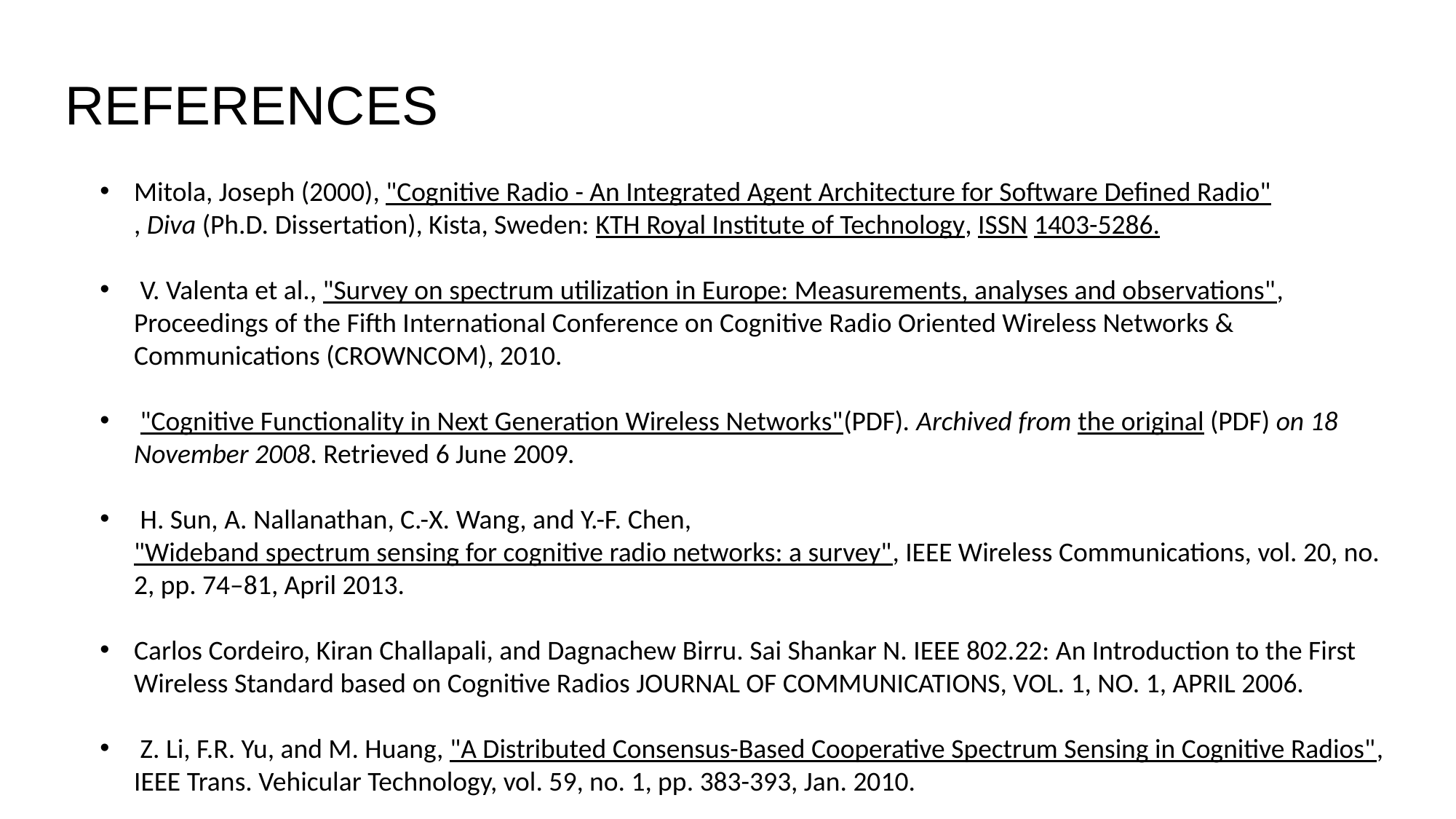

# REFERENCES
Mitola, Joseph (2000), "Cognitive Radio - An Integrated Agent Architecture for Software Defined Radio", Diva (Ph.D. Dissertation), Kista, Sweden: KTH Royal Institute of Technology, ISSN 1403-5286.

 V. Valenta et al., "Survey on spectrum utilization in Europe: Measurements, analyses and observations", Proceedings of the Fifth International Conference on Cognitive Radio Oriented Wireless Networks & Communications (CROWNCOM), 2010.

 "Cognitive Functionality in Next Generation Wireless Networks"(PDF). Archived from the original (PDF) on 18 November 2008. Retrieved 6 June 2009.

 H. Sun, A. Nallanathan, C.-X. Wang, and Y.-F. Chen, "Wideband spectrum sensing for cognitive radio networks: a survey", IEEE Wireless Communications, vol. 20, no. 2, pp. 74–81, April 2013.

Carlos Cordeiro, Kiran Challapali, and Dagnachew Birru. Sai Shankar N. IEEE 802.22: An Introduction to the First Wireless Standard based on Cognitive Radios JOURNAL OF COMMUNICATIONS, VOL. 1, NO. 1, APRIL 2006.

 Z. Li, F.R. Yu, and M. Huang, "A Distributed Consensus-Based Cooperative Spectrum Sensing in Cognitive Radios", IEEE Trans. Vehicular Technology, vol. 59, no. 1, pp. 383-393, Jan. 2010.